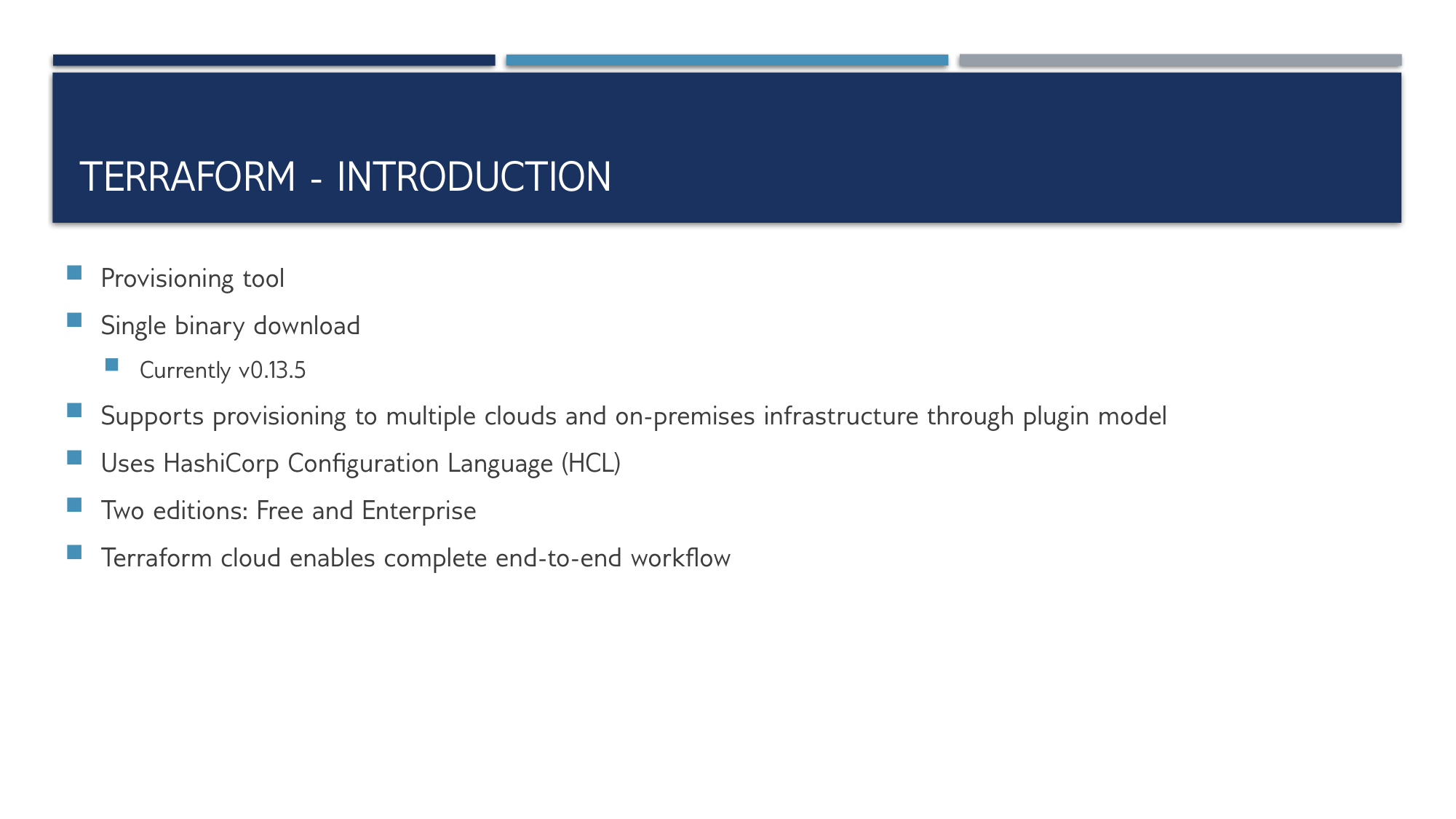

# Terraform - Introduction
Provisioning tool
Single binary download
Currently v0.13.5
Supports provisioning to multiple clouds and on-premises infrastructure through plugin model
Uses HashiCorp Configuration Language (HCL)
Two editions: Free and Enterprise
Terraform cloud enables complete end-to-end workflow